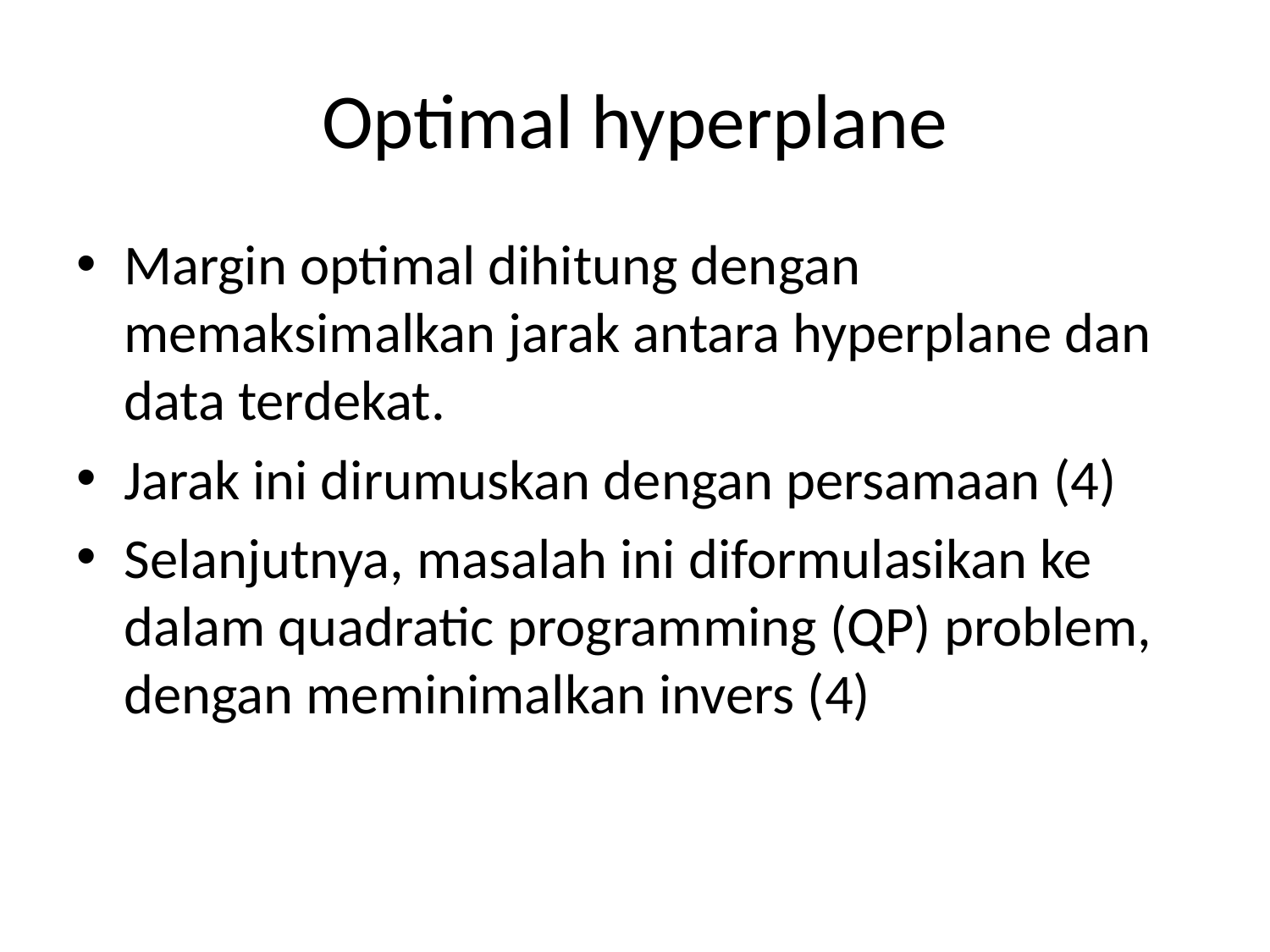

# Optimal hyperplane
Margin optimal dihitung dengan memaksimalkan jarak antara hyperplane dan data terdekat.
Jarak ini dirumuskan dengan persamaan (4)
Selanjutnya, masalah ini diformulasikan ke dalam quadratic programming (QP) problem, dengan meminimalkan invers (4)